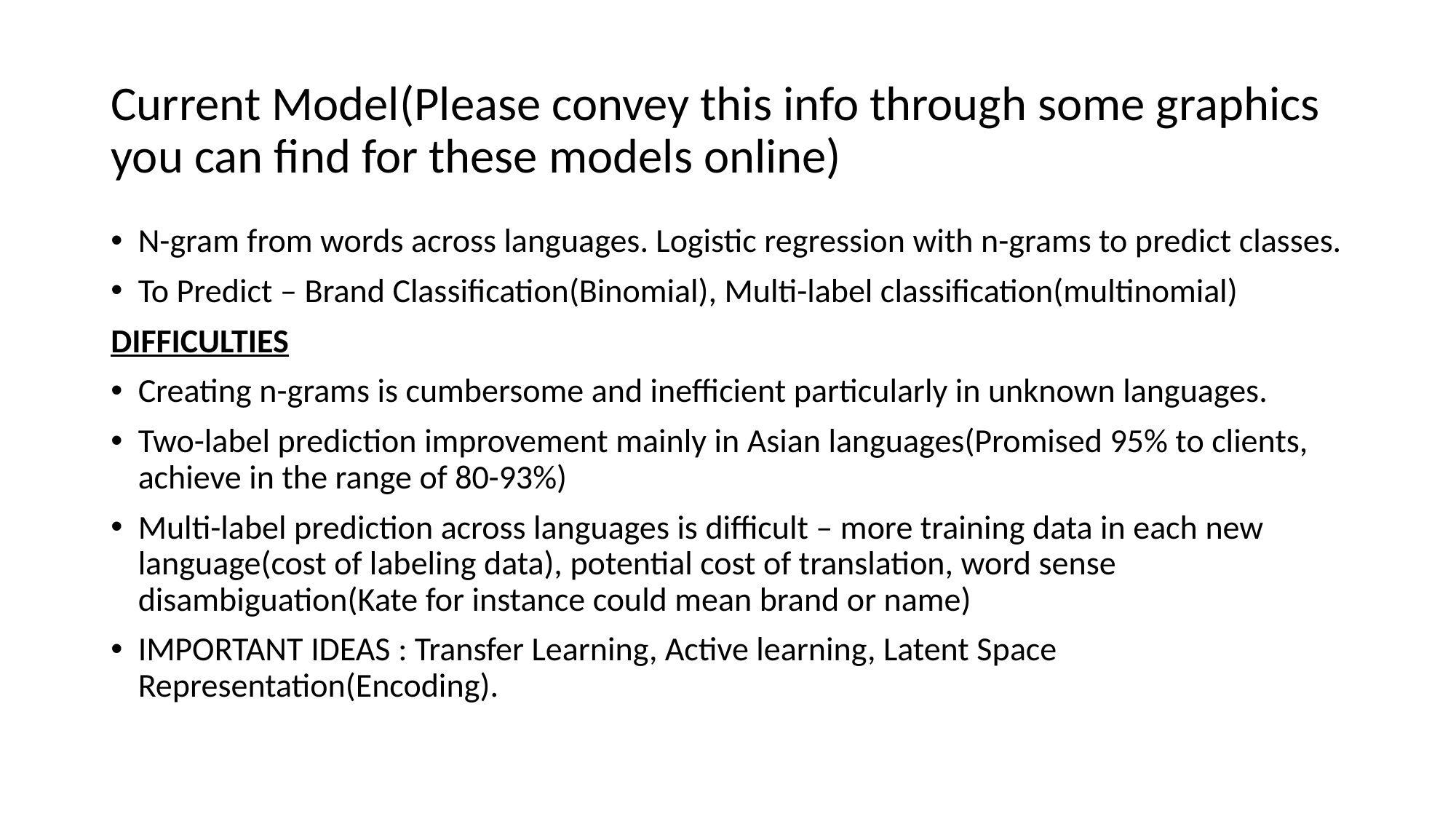

# Current Model(Please convey this info through some graphics you can find for these models online)
N-gram from words across languages. Logistic regression with n-grams to predict classes.
To Predict – Brand Classification(Binomial), Multi-label classification(multinomial)
DIFFICULTIES
Creating n-grams is cumbersome and inefficient particularly in unknown languages.
Two-label prediction improvement mainly in Asian languages(Promised 95% to clients, achieve in the range of 80-93%)
Multi-label prediction across languages is difficult – more training data in each new language(cost of labeling data), potential cost of translation, word sense disambiguation(Kate for instance could mean brand or name)
IMPORTANT IDEAS : Transfer Learning, Active learning, Latent Space Representation(Encoding).